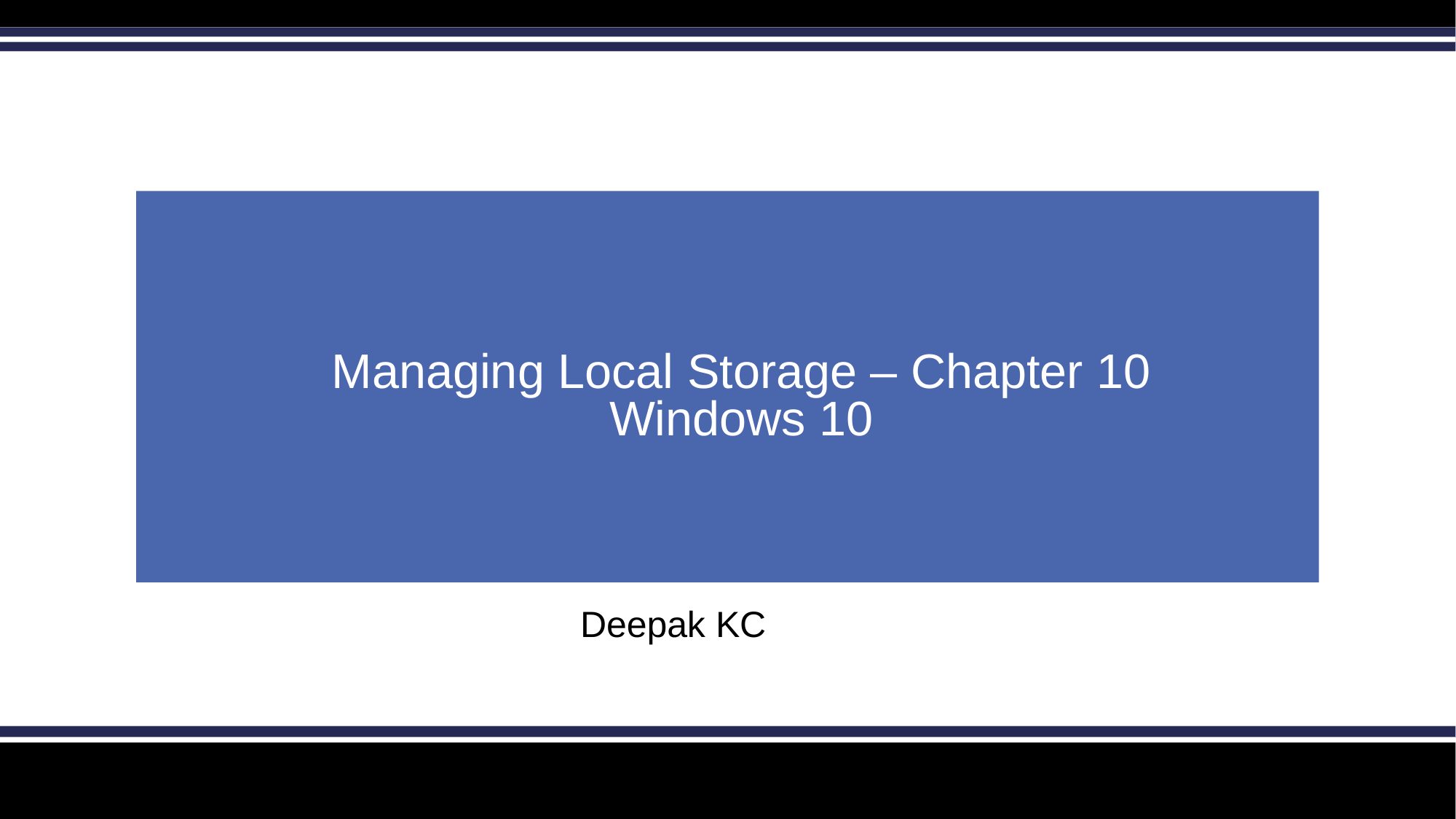

# Managing Local Storage – Chapter 10 Windows 10
Deepak KC